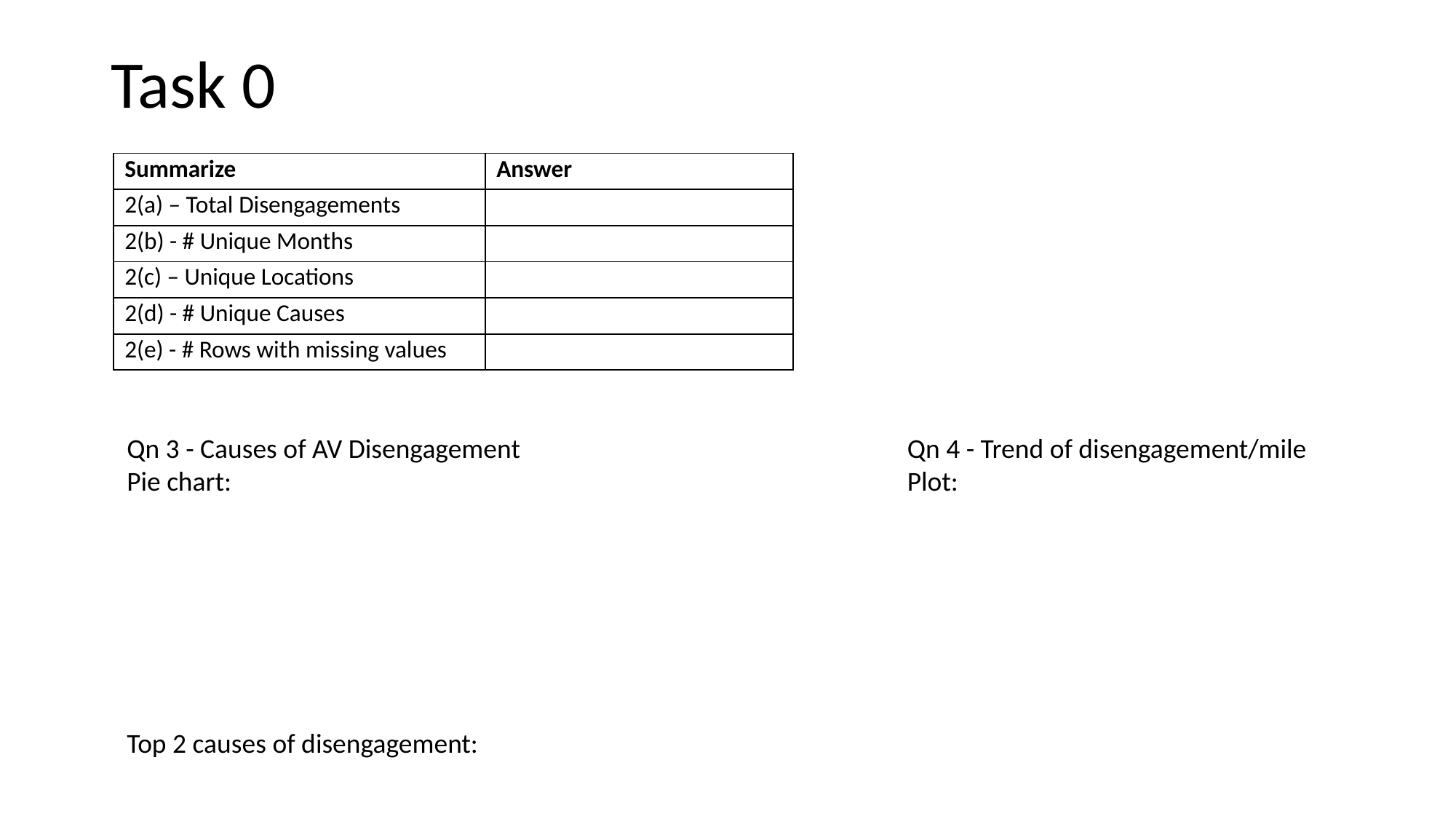

# Task 0
| Summarize | Answer |
| --- | --- |
| 2(a) – Total Disengagements |  |
| 2(b) - # Unique Months |  |
| 2(c) – Unique Locations |  |
| 2(d) - # Unique Causes |  |
| 2(e) - # Rows with missing values |  |

Qn 3 - Causes of AV Disengagement
Pie chart:

Top 2 causes of disengagement:
Qn 4 - Trend of disengagement/mile
Plot: